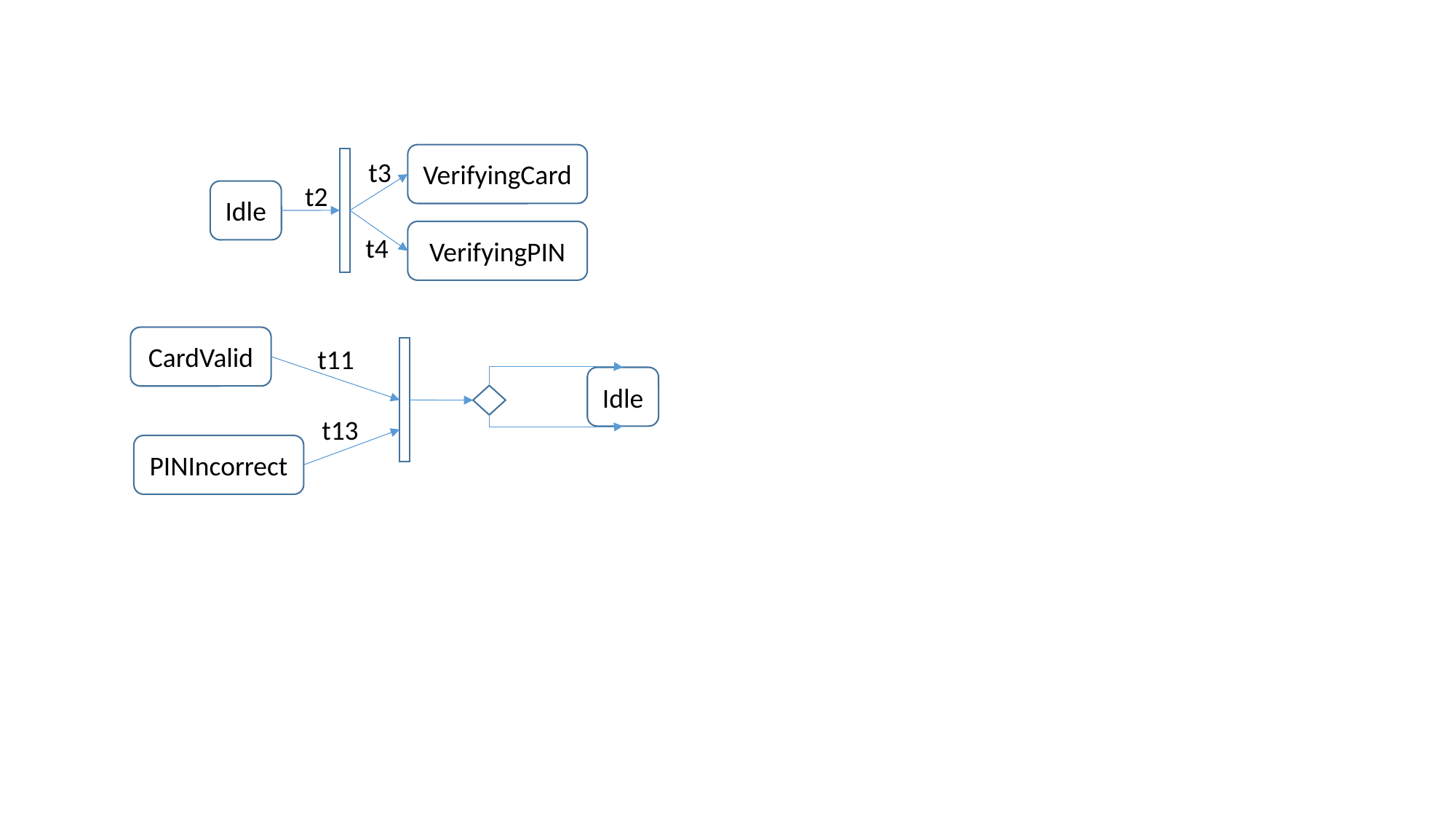

VerifyingCard

t3
t2
Idle
VerifyingPIN
t4
CardValid
t11

Idle

t13
PINIncorrect